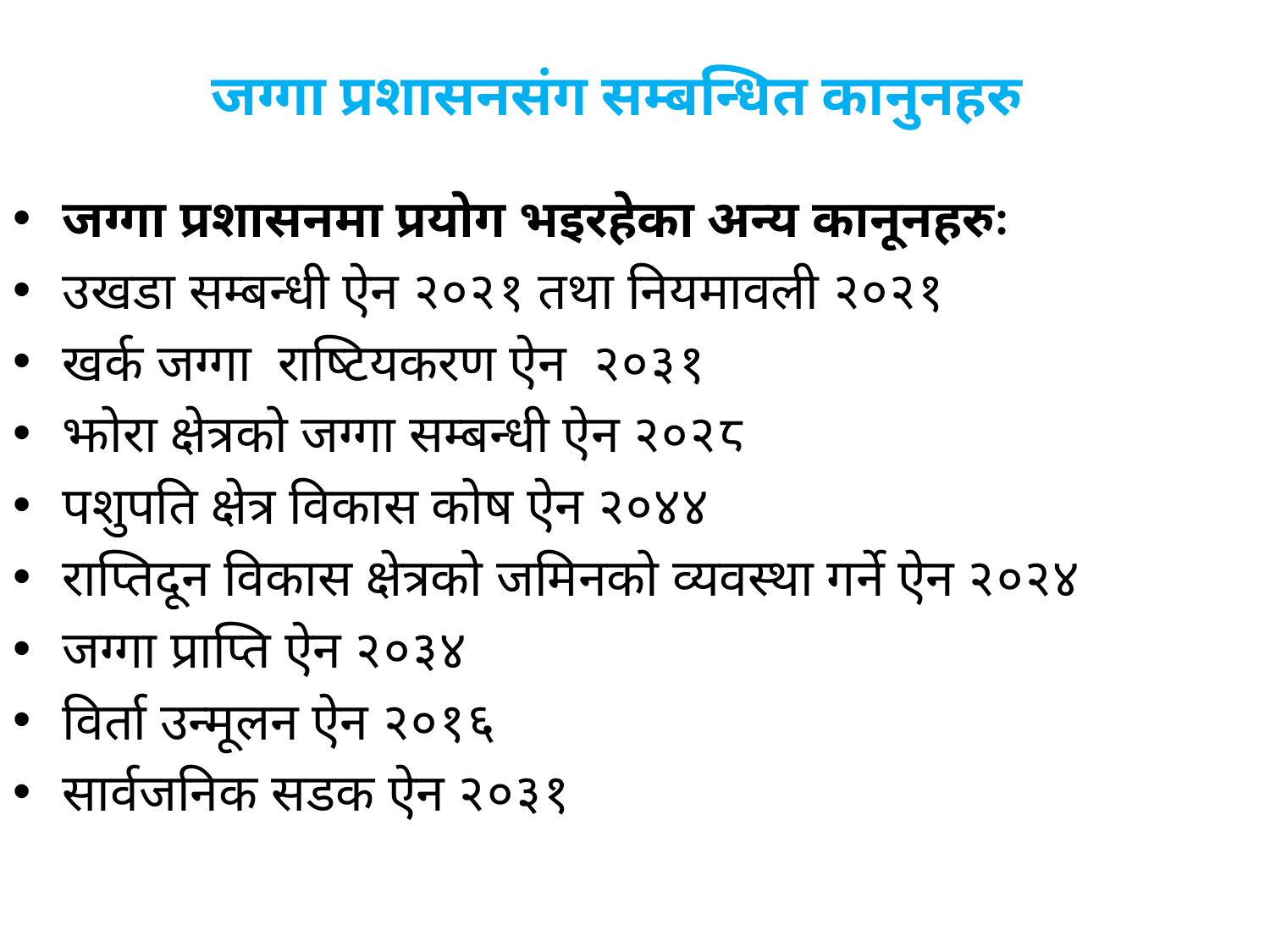

जग्गा प्रशासनसंग सम्बन्धित कानुनहरु
जग्गा प्रशासनमा प्रयोग भइरहेका अन्य कानूनहरुः
उखडा सम्बन्धी ऐन २०२१ तथा नियमावली २०२१
खर्क जग्गा  राष्टियकरण ऐन  २०३१
झोरा क्षेत्रको जग्गा सम्बन्धी ऐन २०२८
पशुपति क्षेत्र विकास कोष ऐन २०४४
राप्तिदून विकास क्षेत्रको जमिनको व्यवस्था गर्ने ऐन २०२४
जग्गा प्राप्ति ऐन २०३४
विर्ता उन्मूलन ऐन २०१६
सार्वजनिक सडक ऐन २०३१